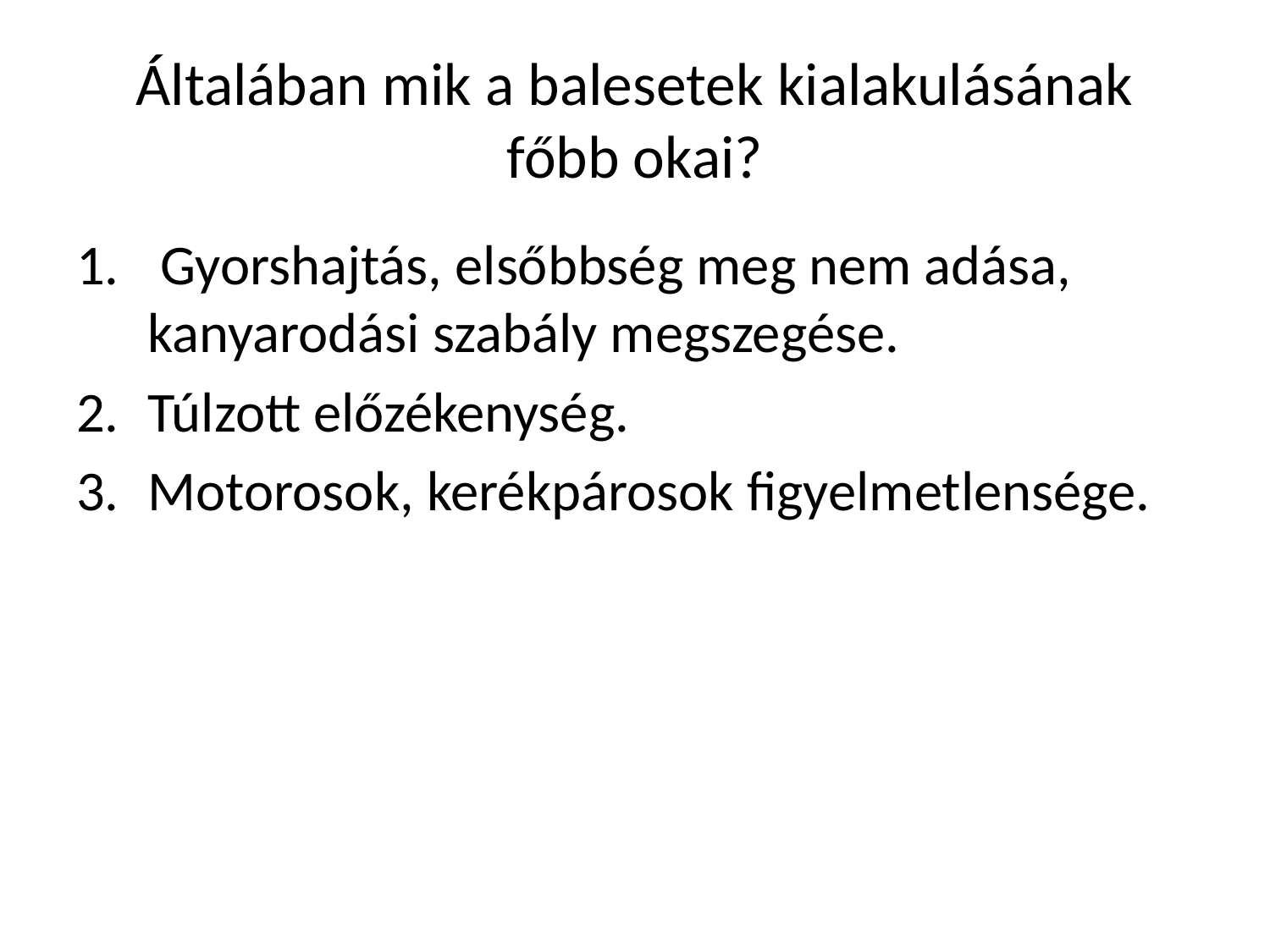

# Általában mik a balesetek kialakulásának főbb okai?
 Gyorshajtás, elsőbbség meg nem adása, kanyarodási szabály megszegése.
Túlzott előzékenység.
Motorosok, kerékpárosok figyelmetlensége.